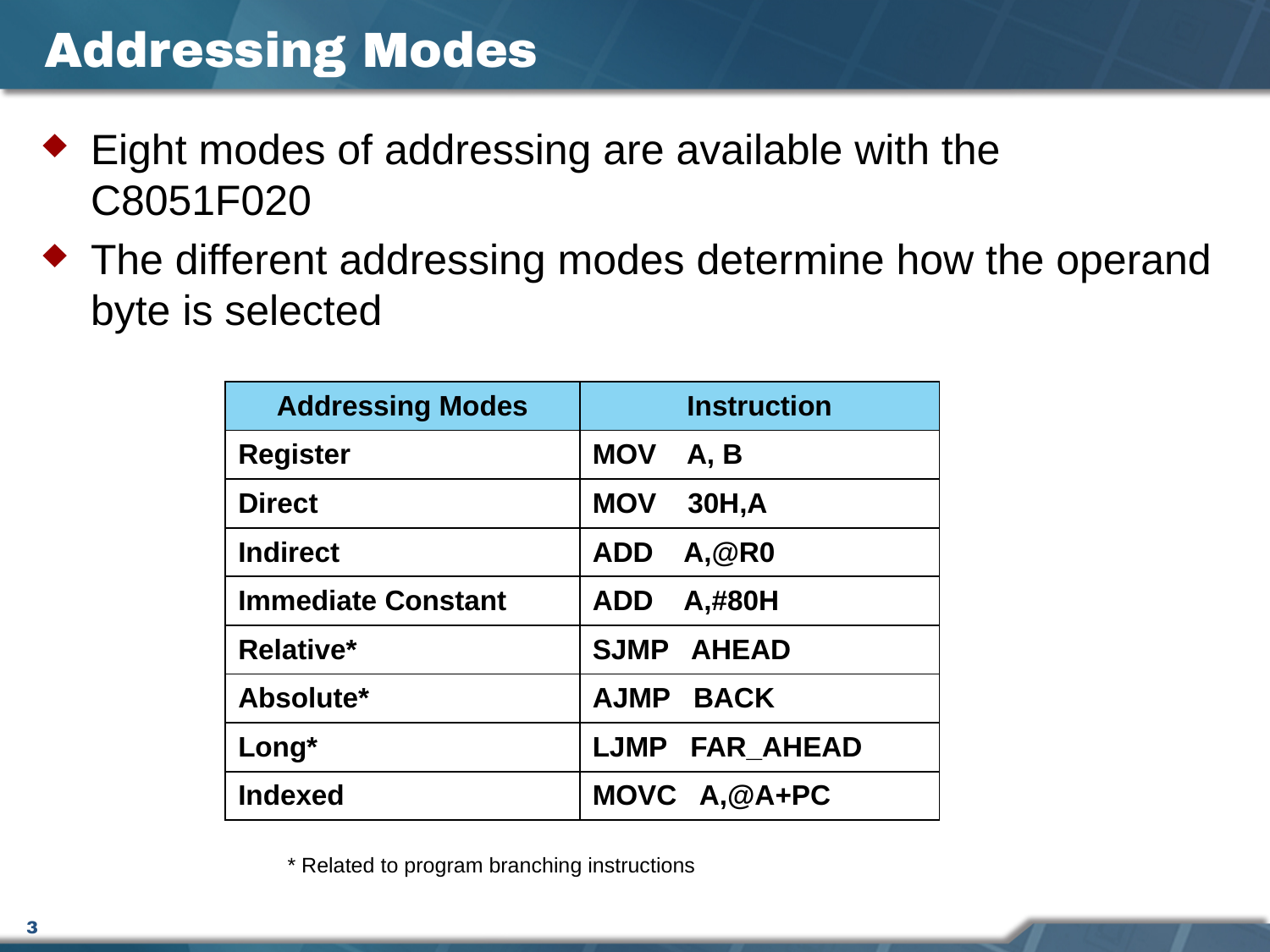

# Addressing Modes
Eight modes of addressing are available with the C8051F020
The different addressing modes determine how the operand byte is selected
| Addressing Modes | Instruction |
| --- | --- |
| Register | MOV A, B |
| Direct | MOV 30H,A |
| Indirect | ADD A,@R0 |
| Immediate Constant | ADD A,#80H |
| Relative\* | SJMP AHEAD |
| Absolute\* | AJMP BACK |
| Long\* | LJMP FAR\_AHEAD |
| Indexed | MOVC A,@A+PC |
 * Related to program branching instructions